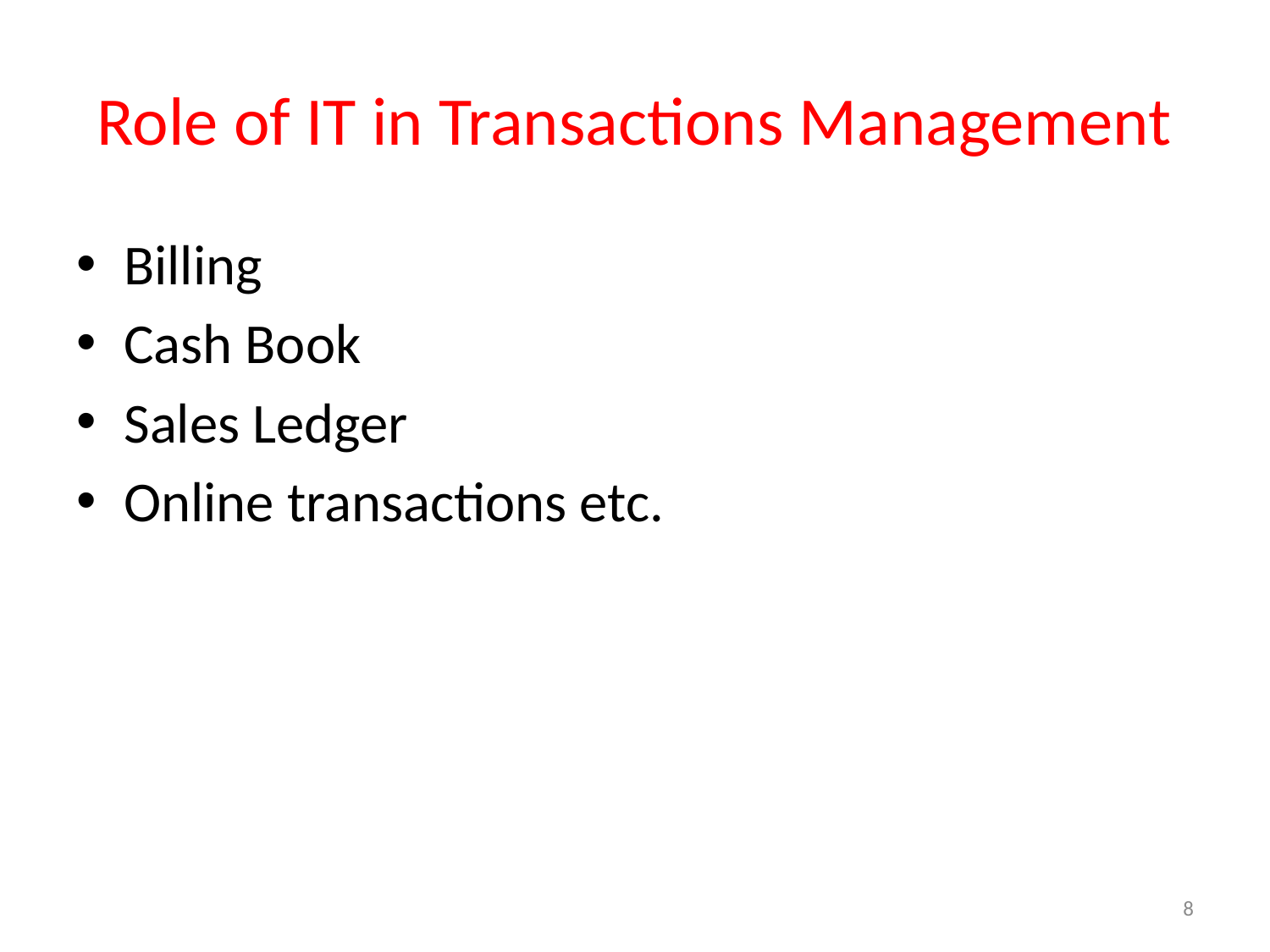

# Role of IT in Transactions Management
Billing
Cash Book
Sales Ledger
Online transactions etc.
8